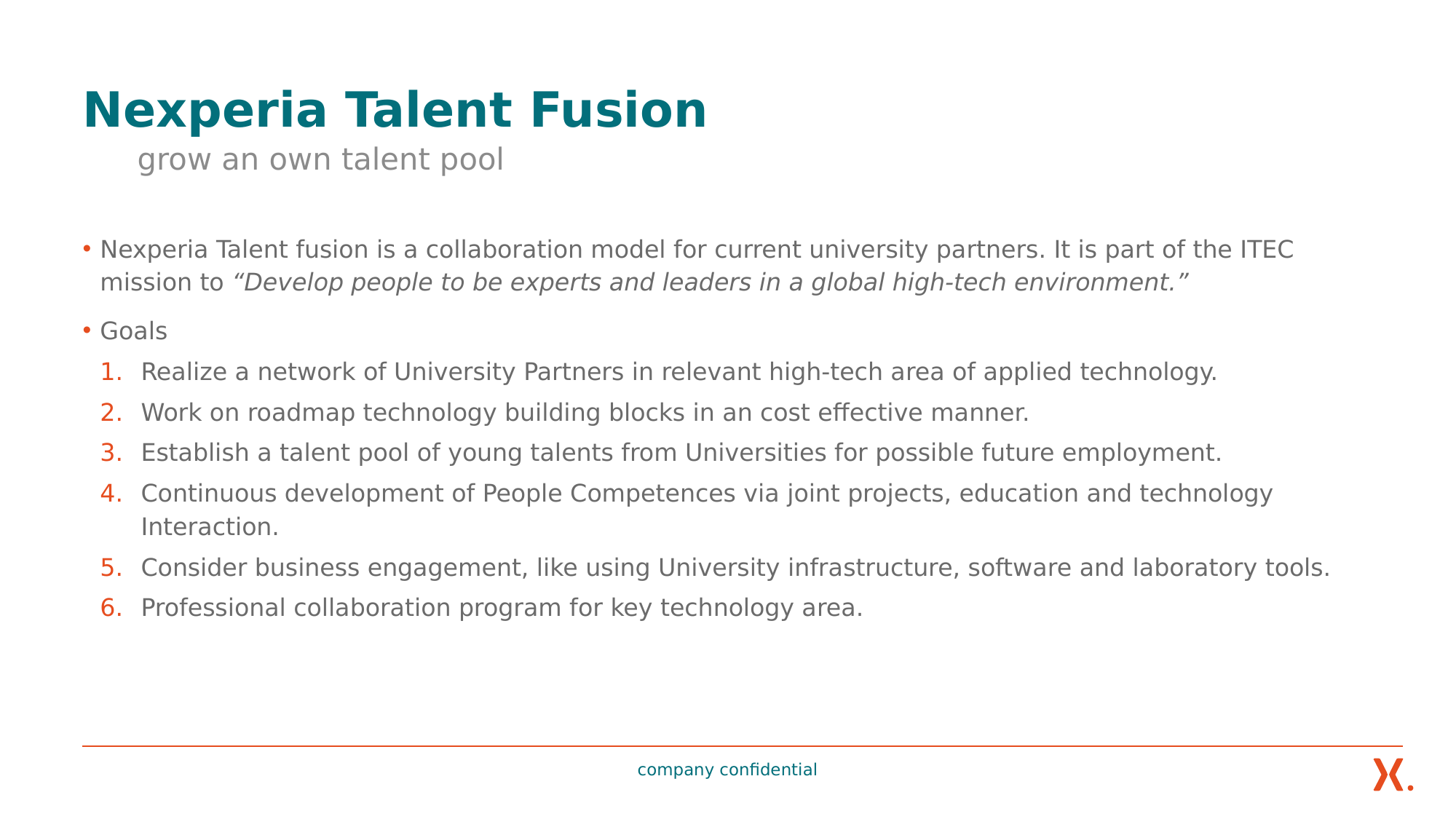

# Nexperia Talent Fusion
grow an own talent pool
Nexperia Talent fusion is a collaboration model for current university partners. It is part of the ITEC mission to “Develop people to be experts and leaders in a global high-tech environment.”
Goals
Realize a network of University Partners in relevant high-tech area of applied technology.
Work on roadmap technology building blocks in an cost effective manner.
Establish a talent pool of young talents from Universities for possible future employment.
Continuous development of People Competences via joint projects, education and technology Interaction.
Consider business engagement, like using University infrastructure, software and laboratory tools.
Professional collaboration program for key technology area.